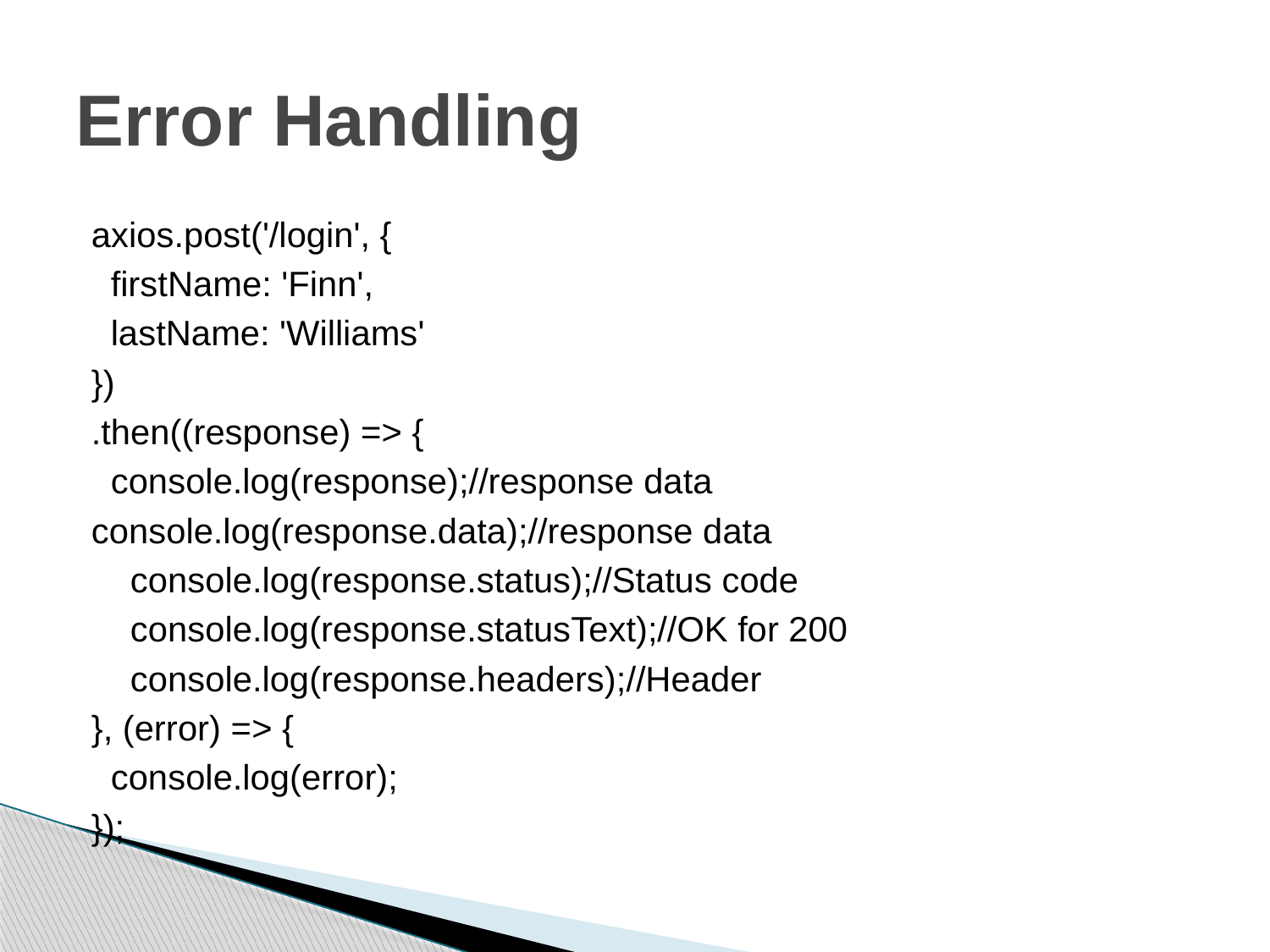

# Error Handling
axios.post('/login', {
  firstName: 'Finn',
  lastName: 'Williams'
})
.then((response) => {
  console.log(response);//response data
console.log(response.data);//response data
    console.log(response.status);//Status code
    console.log(response.statusText);//OK for 200
    console.log(response.headers);//Header
}, (error) => {
  console.log(error);
});